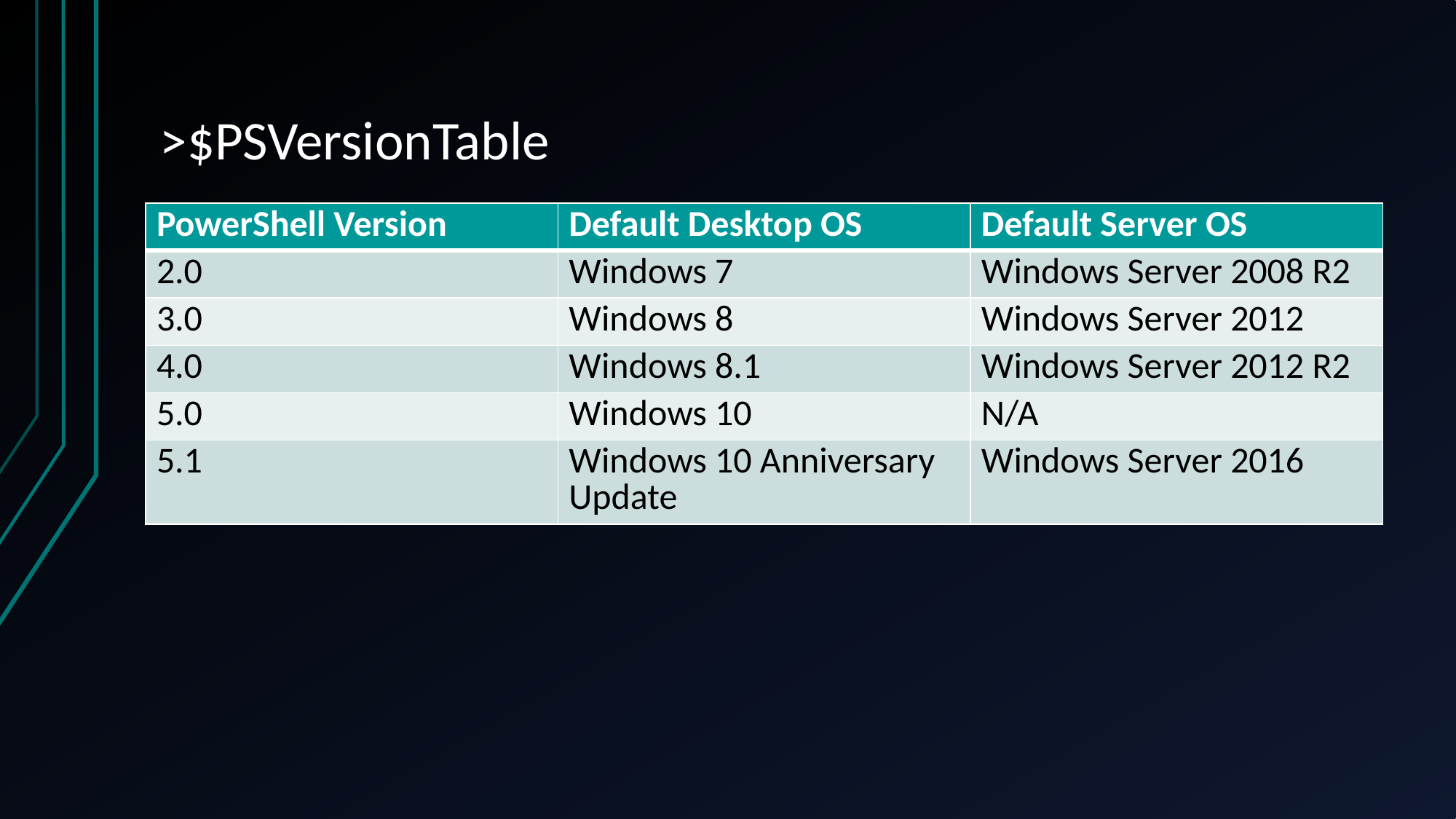

# >$PSVersionTable
| PowerShell Version | Default Desktop OS | Default Server OS |
| --- | --- | --- |
| 2.0 | Windows 7 | Windows Server 2008 R2 |
| 3.0 | Windows 8 | Windows Server 2012 |
| 4.0 | Windows 8.1 | Windows Server 2012 R2 |
| 5.0 | Windows 10 | N/A |
| 5.1 | Windows 10 Anniversary Update | Windows Server 2016 |